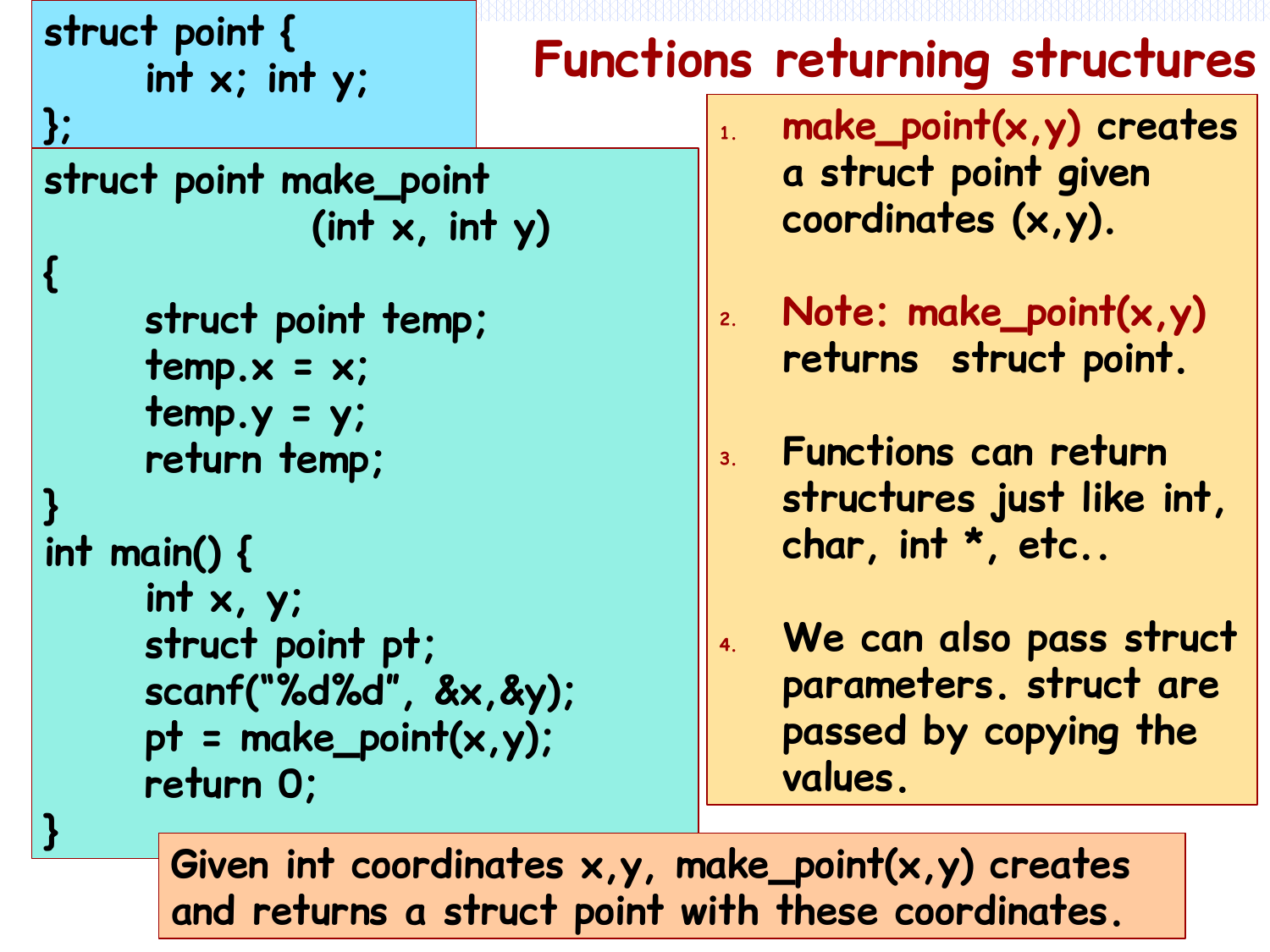

struct point {
	int x; int y;
};

Functions returning structures
make_point(x,y) creates a struct point given coordinates (x,y).

Note: make_point(x,y) returns  struct point.

Functions can return structures just like int, char, int *, etc..

We can also pass struct parameters. struct are passed by copying the values.
struct point make_point
                (int x, int y)
{
	struct point temp;
	temp.x = x;
	temp.y = y;
	return temp;
}
int main() {
	int x, y;
	struct point pt;
	scanf(“%d%d”, &x,&y);
	pt = make_point(x,y);
      return 0;
}

Given int coordinates x,y, make_point(x,y) creates and returns a struct point with these coordinates.